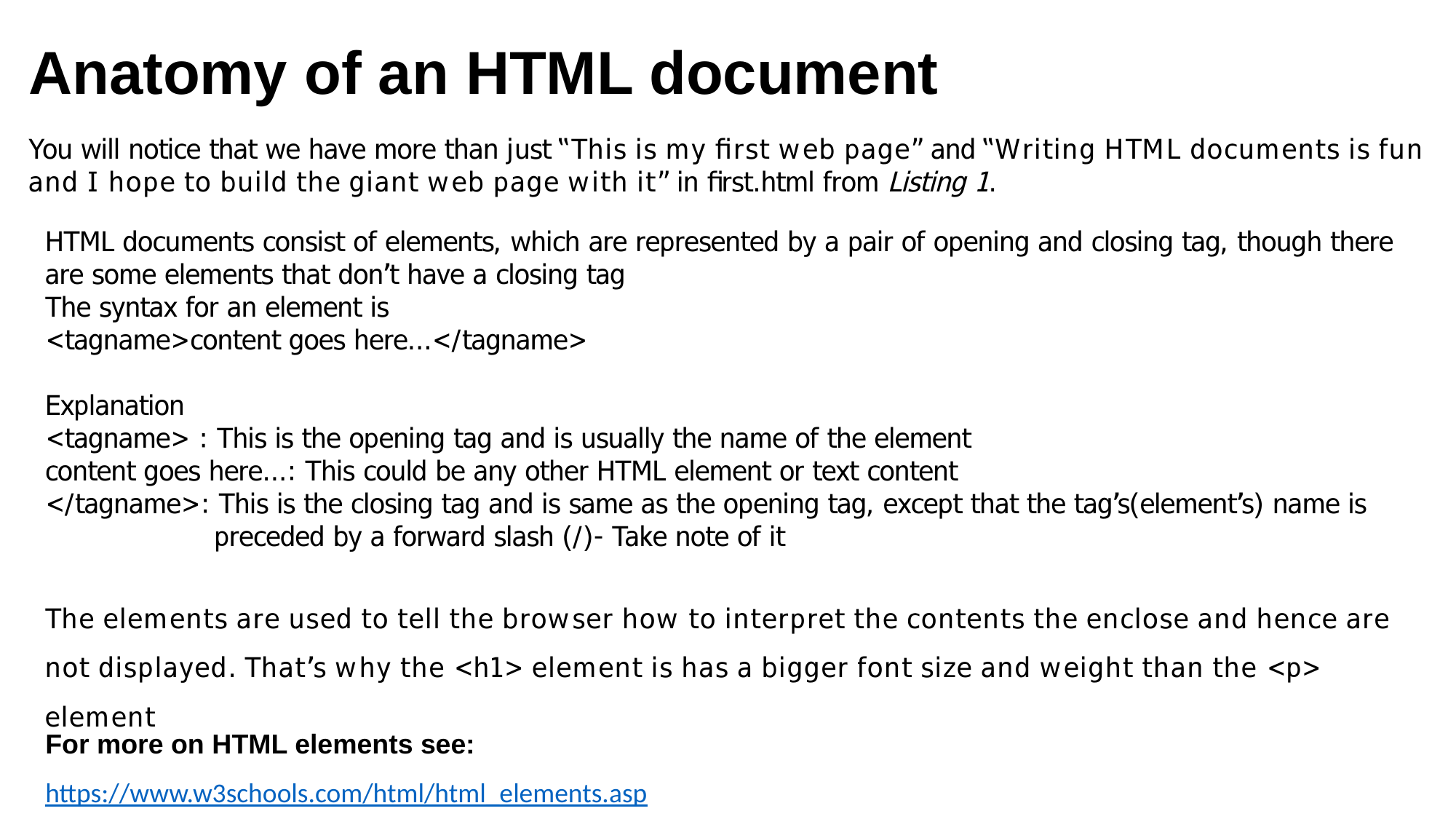

Anatomy of an HTML document
You will notice that we have more than just “This is my first web page” and “Writing HTML documents is fun and I hope to build the giant web page with it” in first.html from Listing 1.

HTML documents consist of elements, which are represented by a pair of opening and closing tag, though there are some elements that don’t have a closing tag
The syntax for an element is
<tagname>content goes here...</tagname>

Explanation
<tagname> : This is the opening tag and is usually the name of the element
content goes here...: This could be any other HTML element or text content
</tagname>: This is the closing tag and is same as the opening tag, except that the tag’s(element’s) name is
	       preceded by a forward slash (/)- Take note of it

The elements are used to tell the browser how to interpret the contents the enclose and hence are not displayed. That’s why the <h1> element is has a bigger font size and weight than the <p> element

For more on HTML elements see:
https://www.w3schools.com/html/html_elements.asp